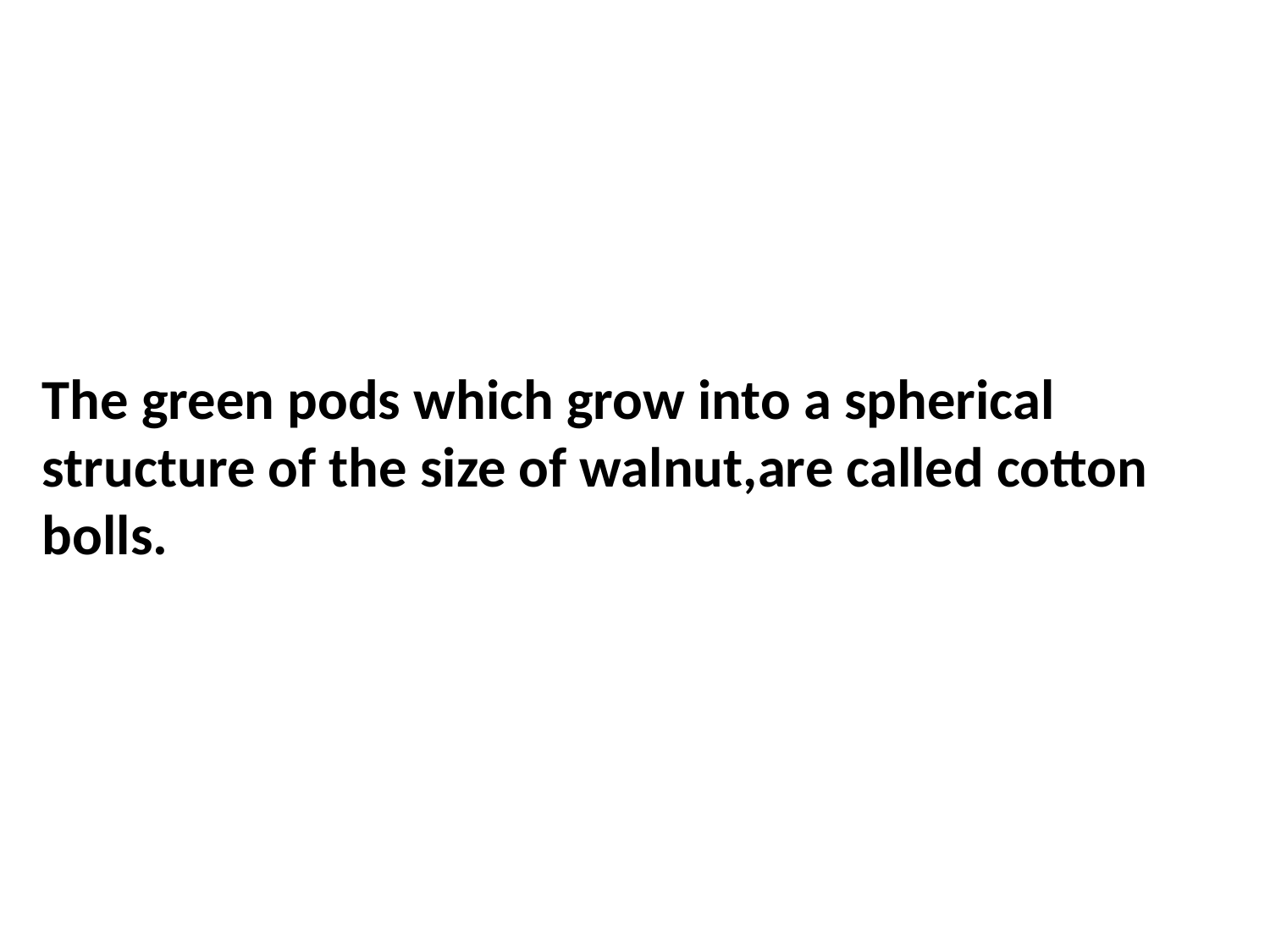

The green pods which grow into a spherical structure of the size of walnut,are called cotton bolls.